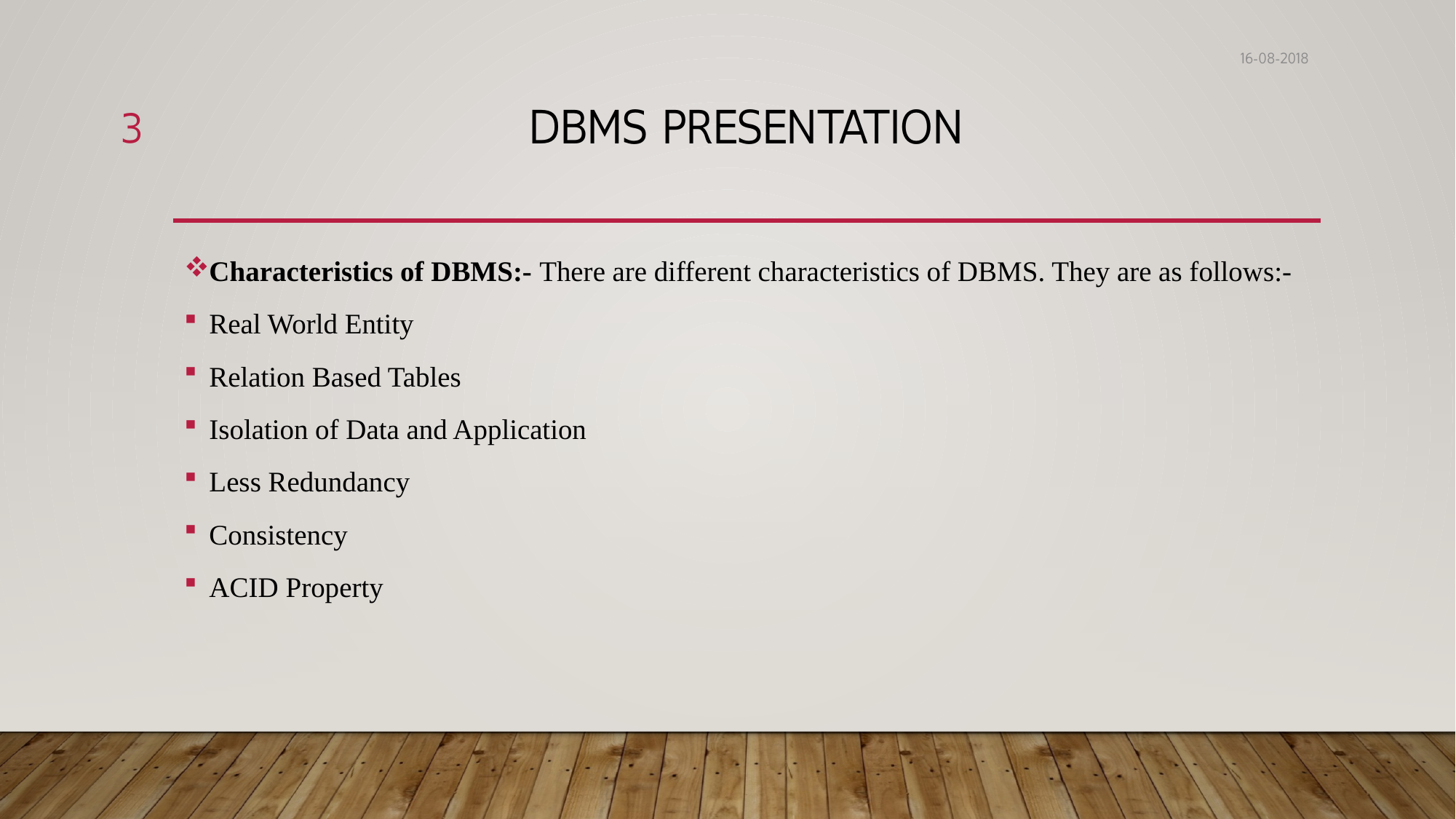

16-08-2018
3
# DBMS Presentation
Characteristics of DBMS:- There are different characteristics of DBMS. They are as follows:-
Real World Entity
Relation Based Tables
Isolation of Data and Application
Less Redundancy
Consistency
ACID Property